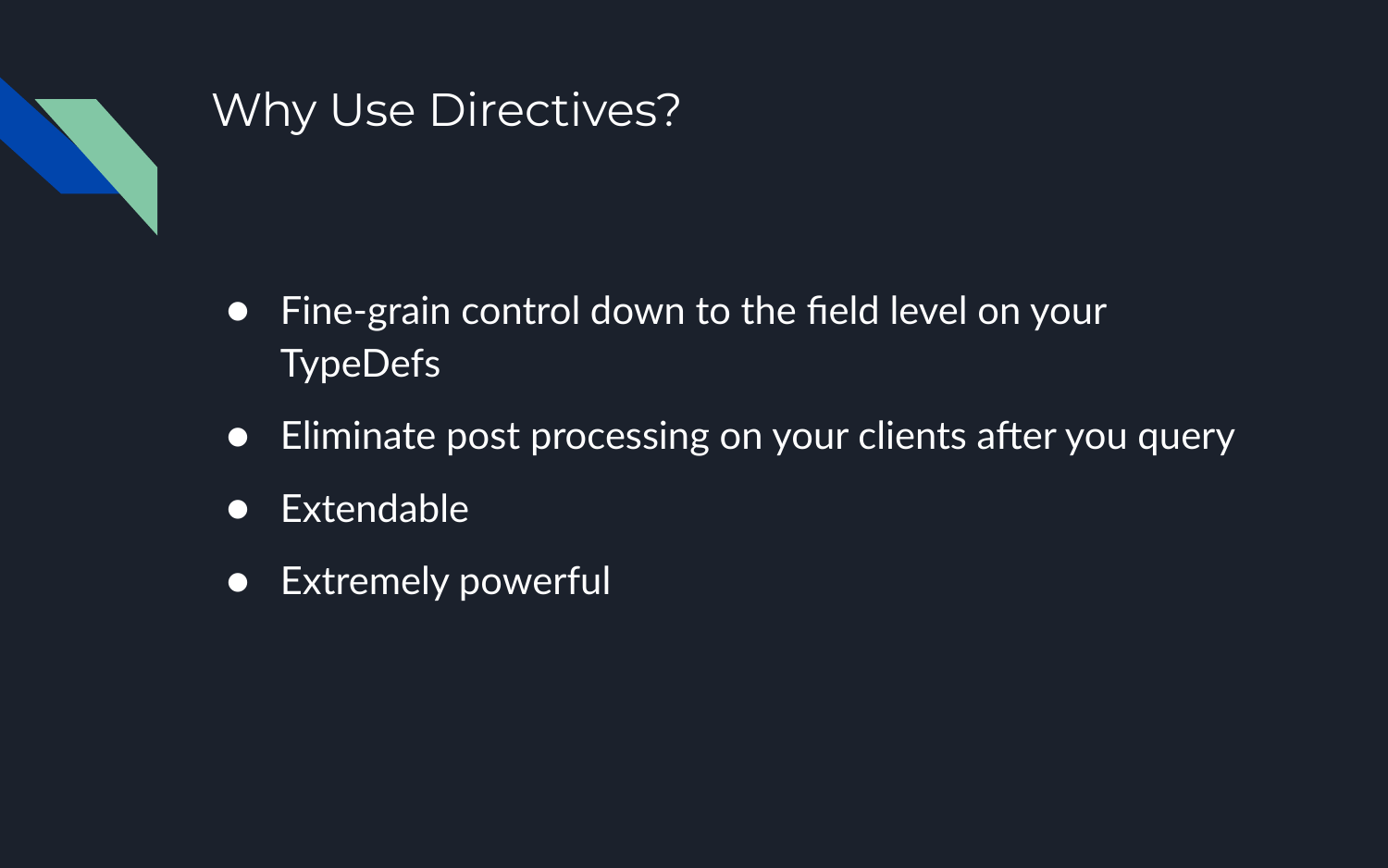

# Why Use Directives?
Fine-grain control down to the field level on your TypeDefs
Eliminate post processing on your clients after you query
Extendable
Extremely powerful